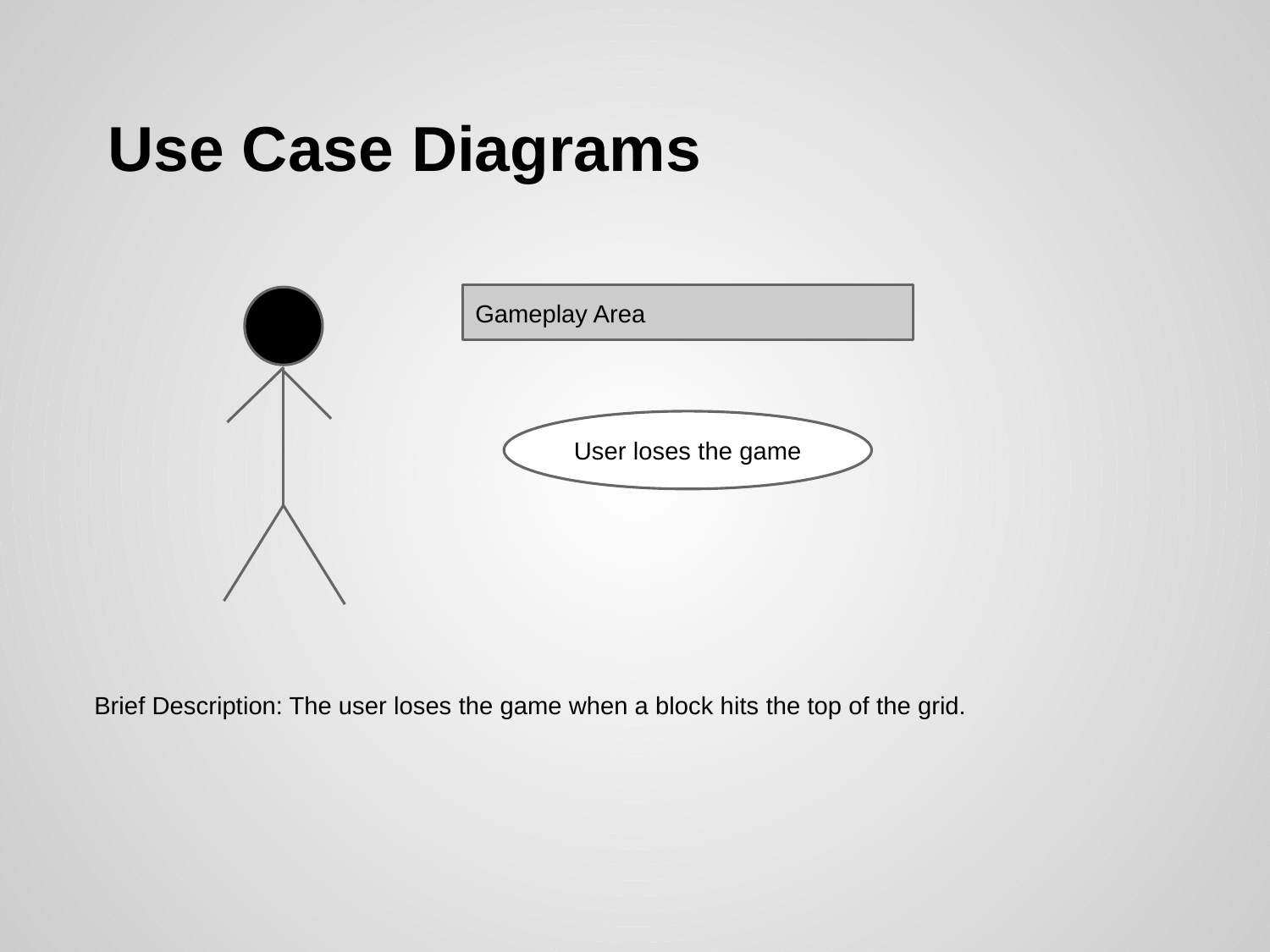

# Use Case Diagrams
Gameplay Area

User loses the game
Brief Description: The user loses the game when a block hits the top of the grid.